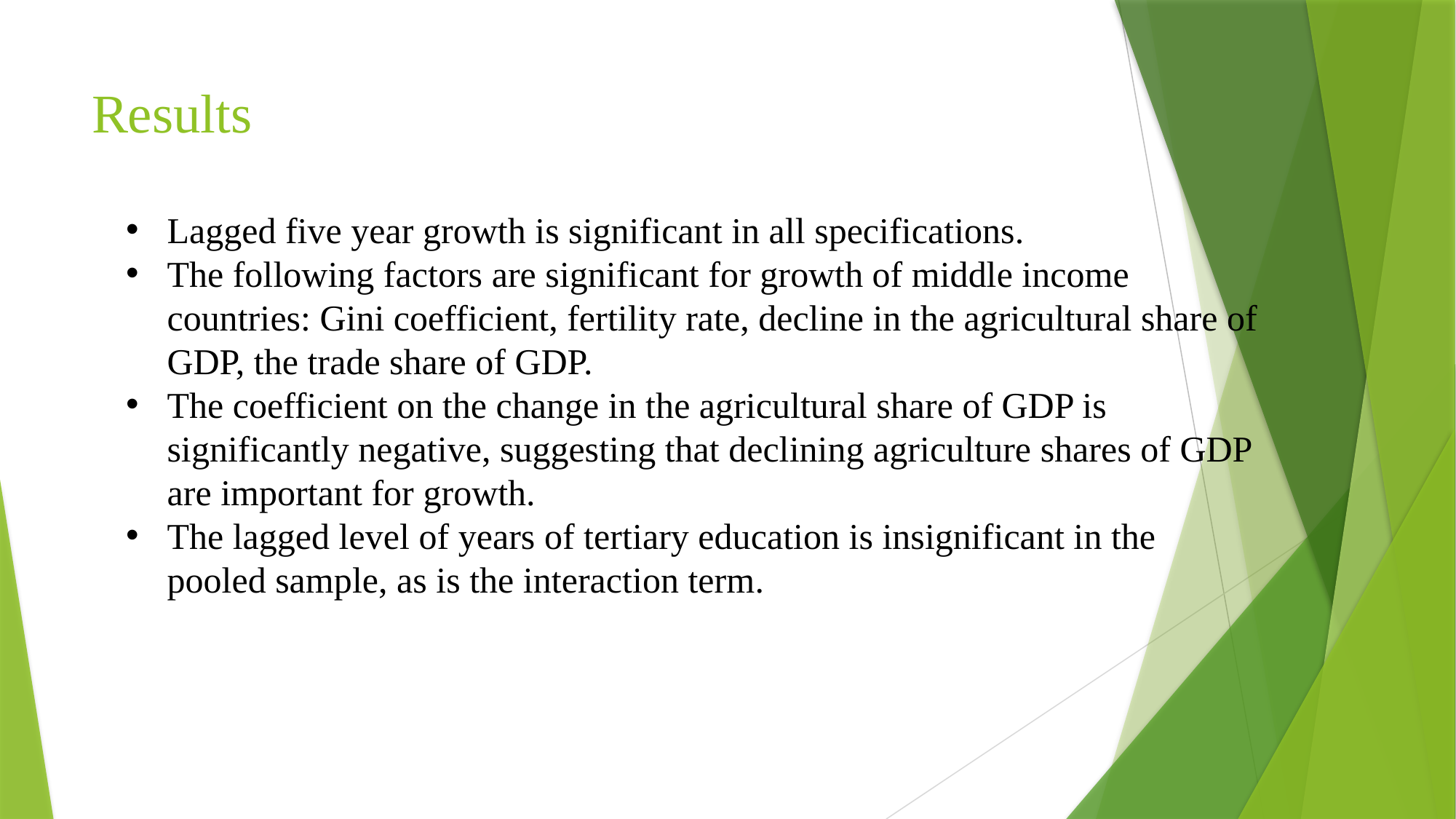

# Results
Lagged five year growth is significant in all specifications.
The following factors are significant for growth of middle income countries: Gini coefficient, fertility rate, decline in the agricultural share of GDP, the trade share of GDP.
The coefficient on the change in the agricultural share of GDP is significantly negative, suggesting that declining agriculture shares of GDP are important for growth.
The lagged level of years of tertiary education is insignificant in the pooled sample, as is the interaction term.